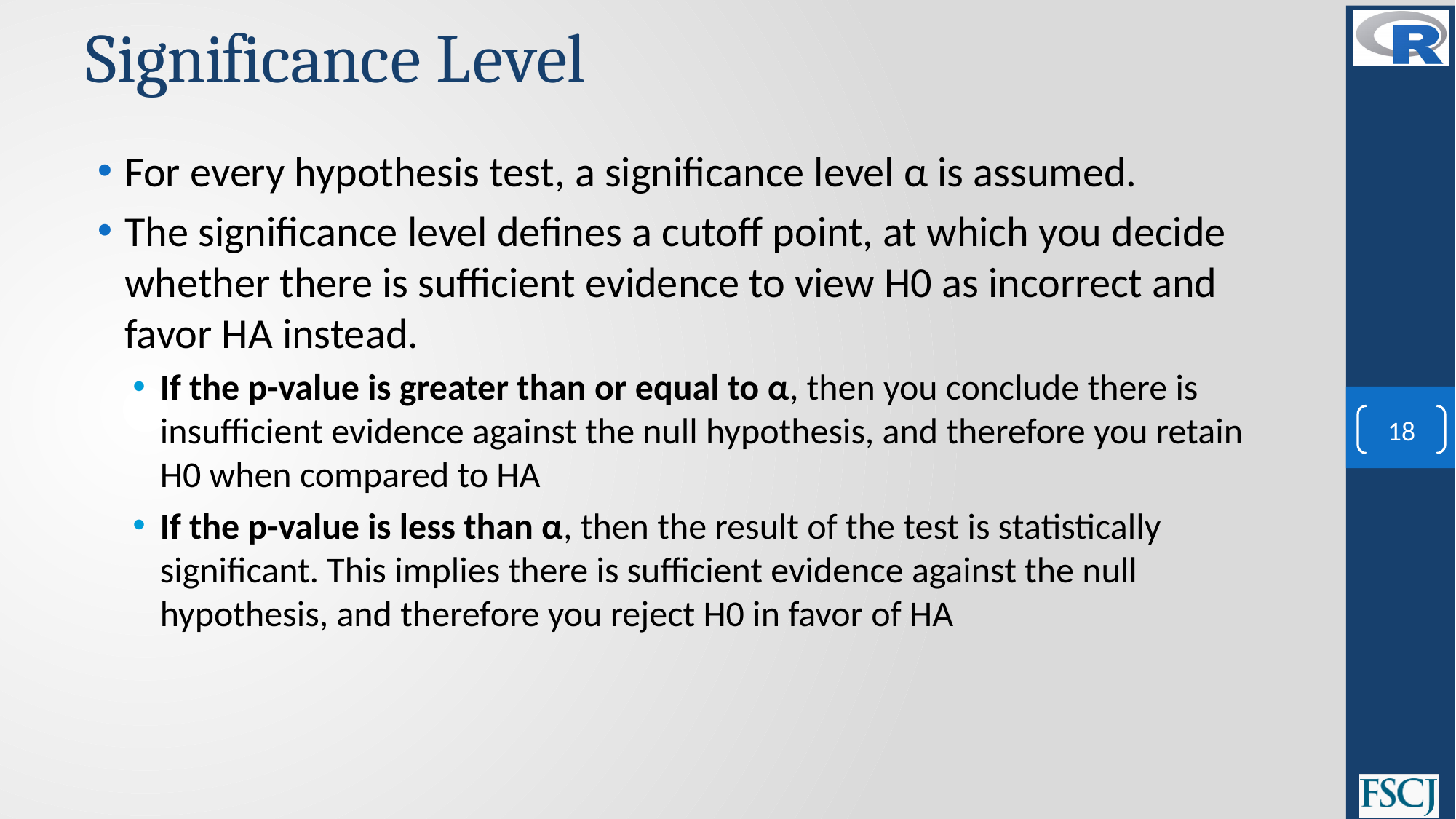

# Significance Level
For every hypothesis test, a significance level α is assumed.
The significance level defines a cutoff point, at which you decide whether there is sufficient evidence to view H0 as incorrect and favor HA instead.
If the p-value is greater than or equal to α, then you conclude there is insufficient evidence against the null hypothesis, and therefore you retain H0 when compared to HA
If the p-value is less than α, then the result of the test is statistically significant. This implies there is sufficient evidence against the null hypothesis, and therefore you reject H0 in favor of HA
18